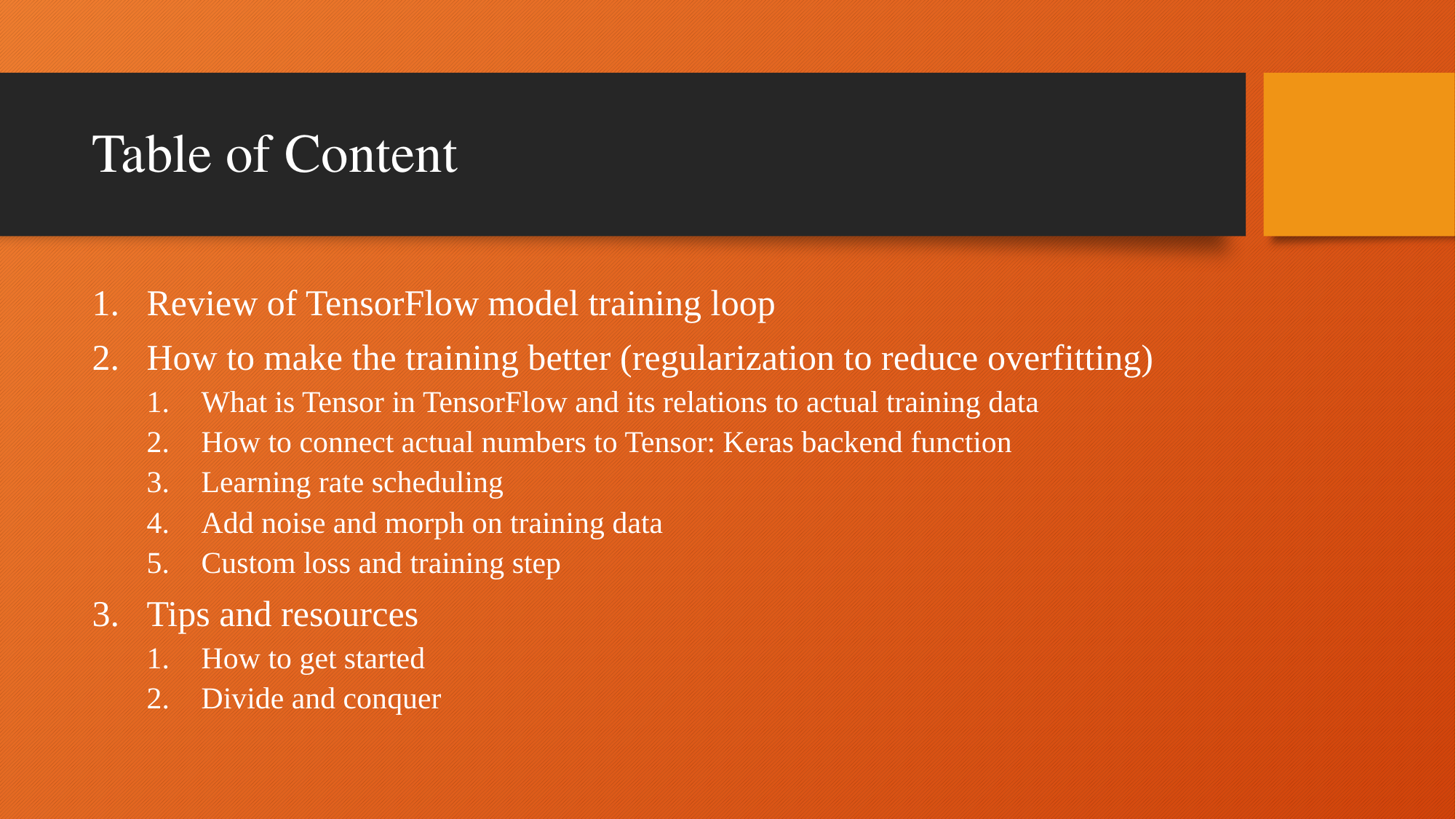

# Table of Content
Review of TensorFlow model training loop
How to make the training better (regularization to reduce overfitting)
What is Tensor in TensorFlow and its relations to actual training data
How to connect actual numbers to Tensor: Keras backend function
Learning rate scheduling
Add noise and morph on training data
Custom loss and training step
Tips and resources
How to get started
Divide and conquer